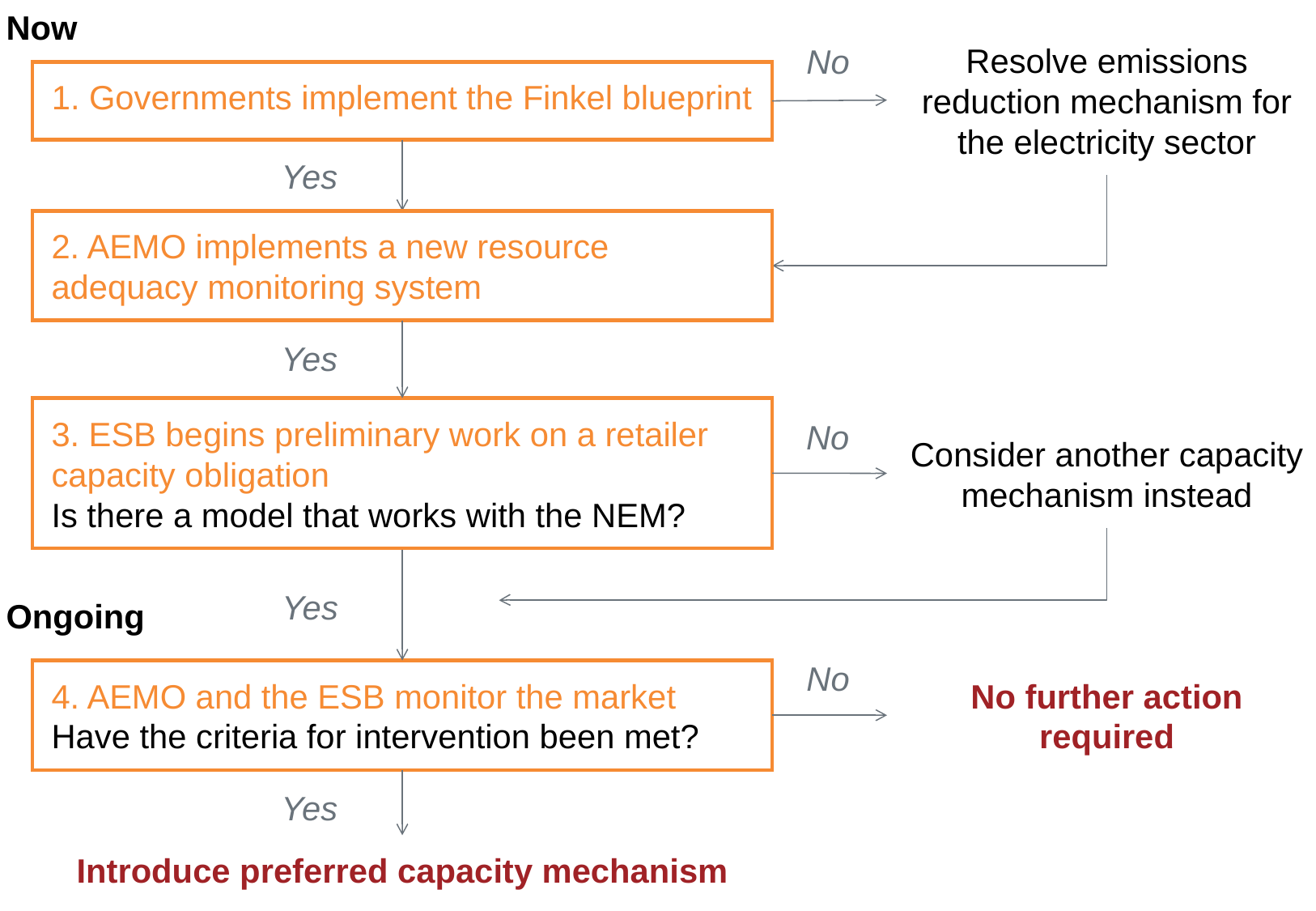

Now
Resolve emissions reduction mechanism for the electricity sector
No
1. Governments implement the Finkel blueprint
Yes
2. AEMO implements a new resource adequacy monitoring system
Yes
3. ESB begins preliminary work on a retailer capacity obligation
Is there a model that works with the NEM?
No
Consider another capacity mechanism instead
Yes
Ongoing
No
4. AEMO and the ESB monitor the market
Have the criteria for intervention been met?
No further action required
Yes
Introduce preferred capacity mechanism